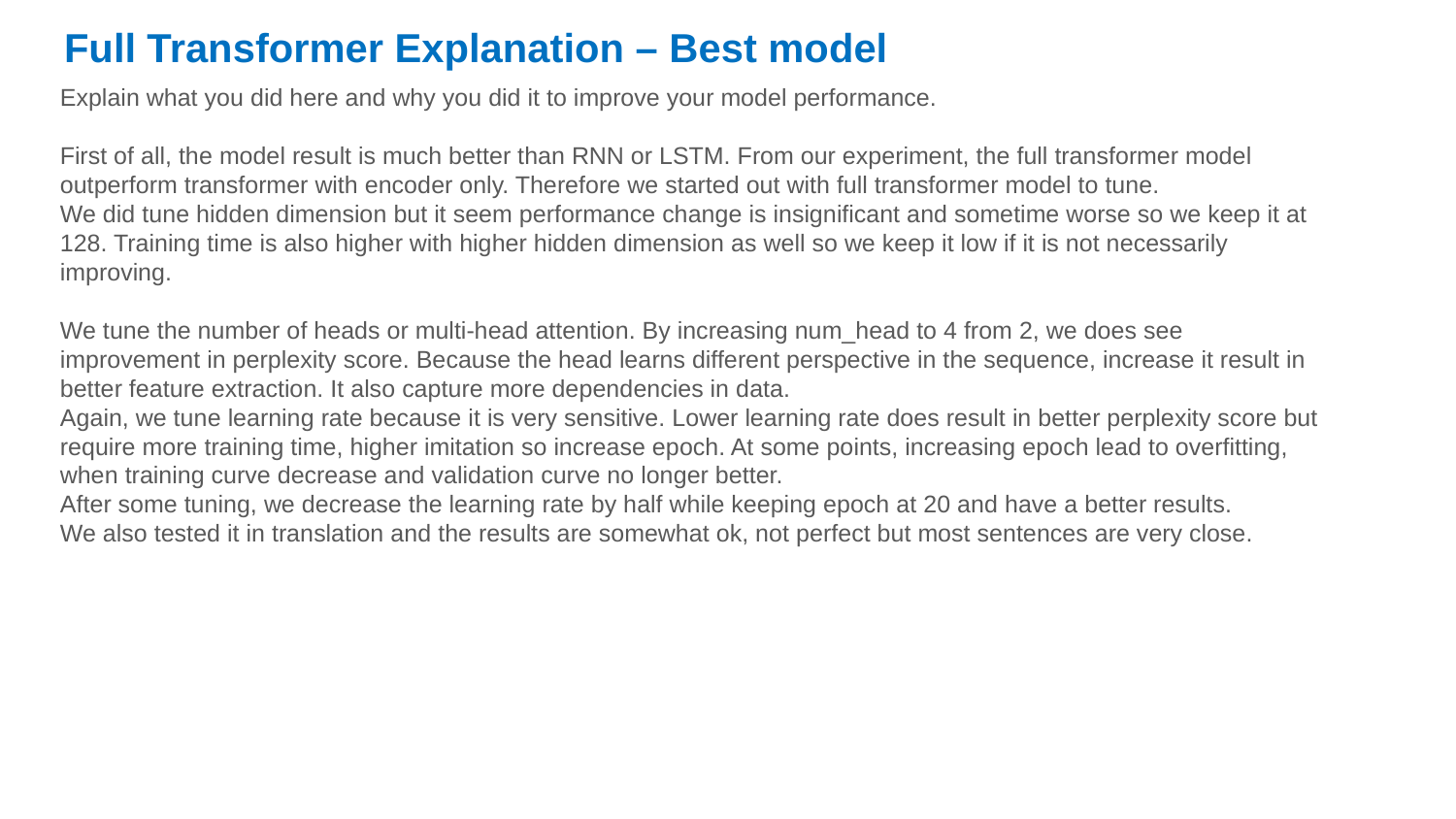

Full Transformer Explanation – Best model
Explain what you did here and why you did it to improve your model performance.

First of all, the model result is much better than RNN or LSTM. From our experiment, the full transformer model outperform transformer with encoder only. Therefore we started out with full transformer model to tune.
We did tune hidden dimension but it seem performance change is insignificant and sometime worse so we keep it at 128. Training time is also higher with higher hidden dimension as well so we keep it low if it is not necessarily improving.

We tune the number of heads or multi-head attention. By increasing num_head to 4 from 2, we does see improvement in perplexity score. Because the head learns different perspective in the sequence, increase it result in better feature extraction. It also capture more dependencies in data.
Again, we tune learning rate because it is very sensitive. Lower learning rate does result in better perplexity score but require more training time, higher imitation so increase epoch. At some points, increasing epoch lead to overfitting, when training curve decrease and validation curve no longer better.
After some tuning, we decrease the learning rate by half while keeping epoch at 20 and have a better results.
We also tested it in translation and the results are somewhat ok, not perfect but most sentences are very close.